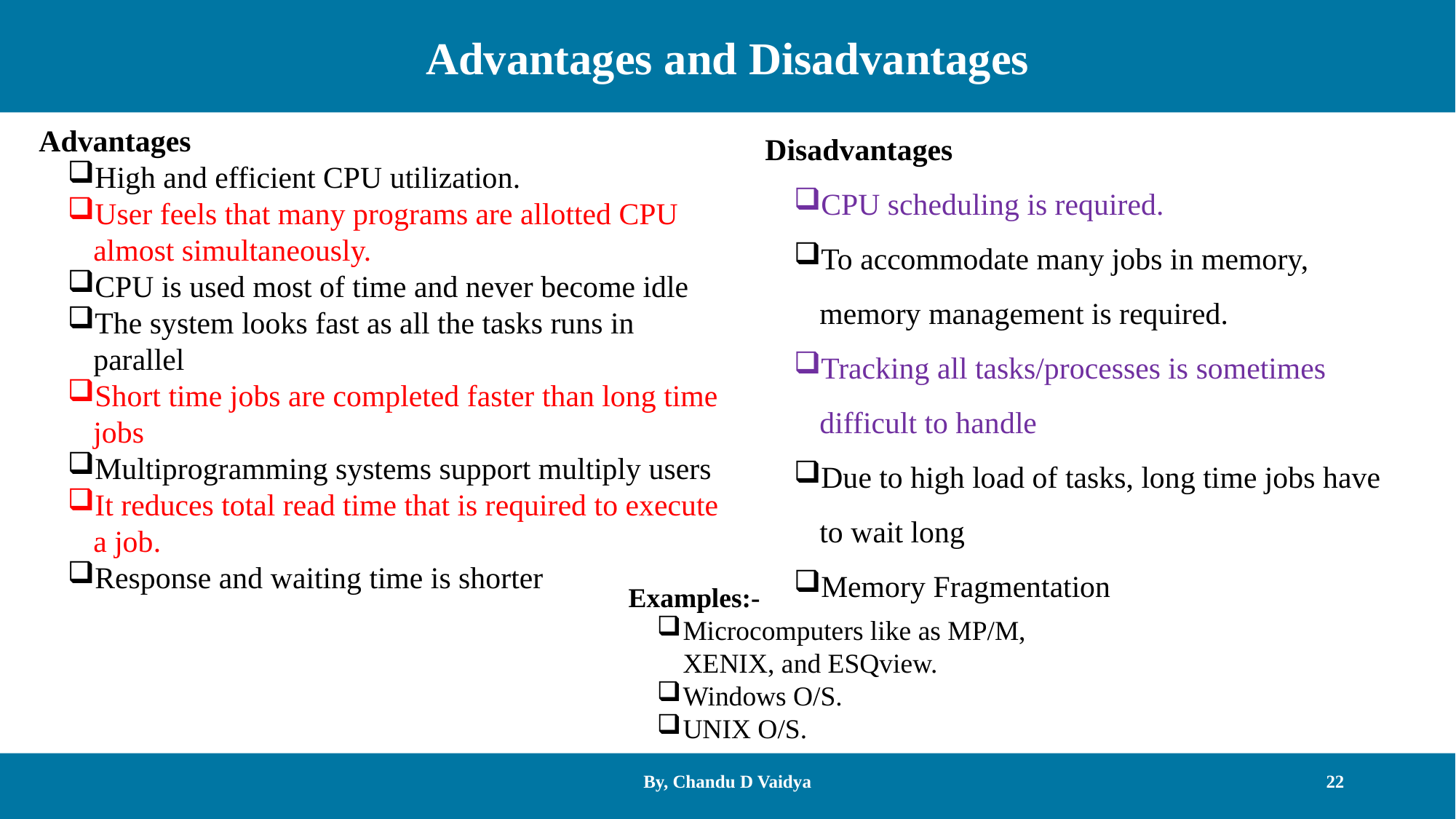

Advantages and Disadvantages

Disadvantages
CPU scheduling is required.
To accommodate many jobs in memory, memory management is required.
Tracking all tasks/processes is sometimes difficult to handle
Due to high load of tasks, long time jobs have to wait long
Memory Fragmentation

Advantages
High and efficient CPU utilization.
User feels that many programs are allotted CPU almost simultaneously.
CPU is used most of time and never become idle
The system looks fast as all the tasks runs in parallel
Short time jobs are completed faster than long time jobs
Multiprogramming systems support multiply users
It reduces total read time that is required to execute a job.
Response and waiting time is shorter
Examples:-
Microcomputers like as MP/M, XENIX, and ESQview.
Windows O/S.
UNIX O/S.

By, Chandu D Vaidya
22